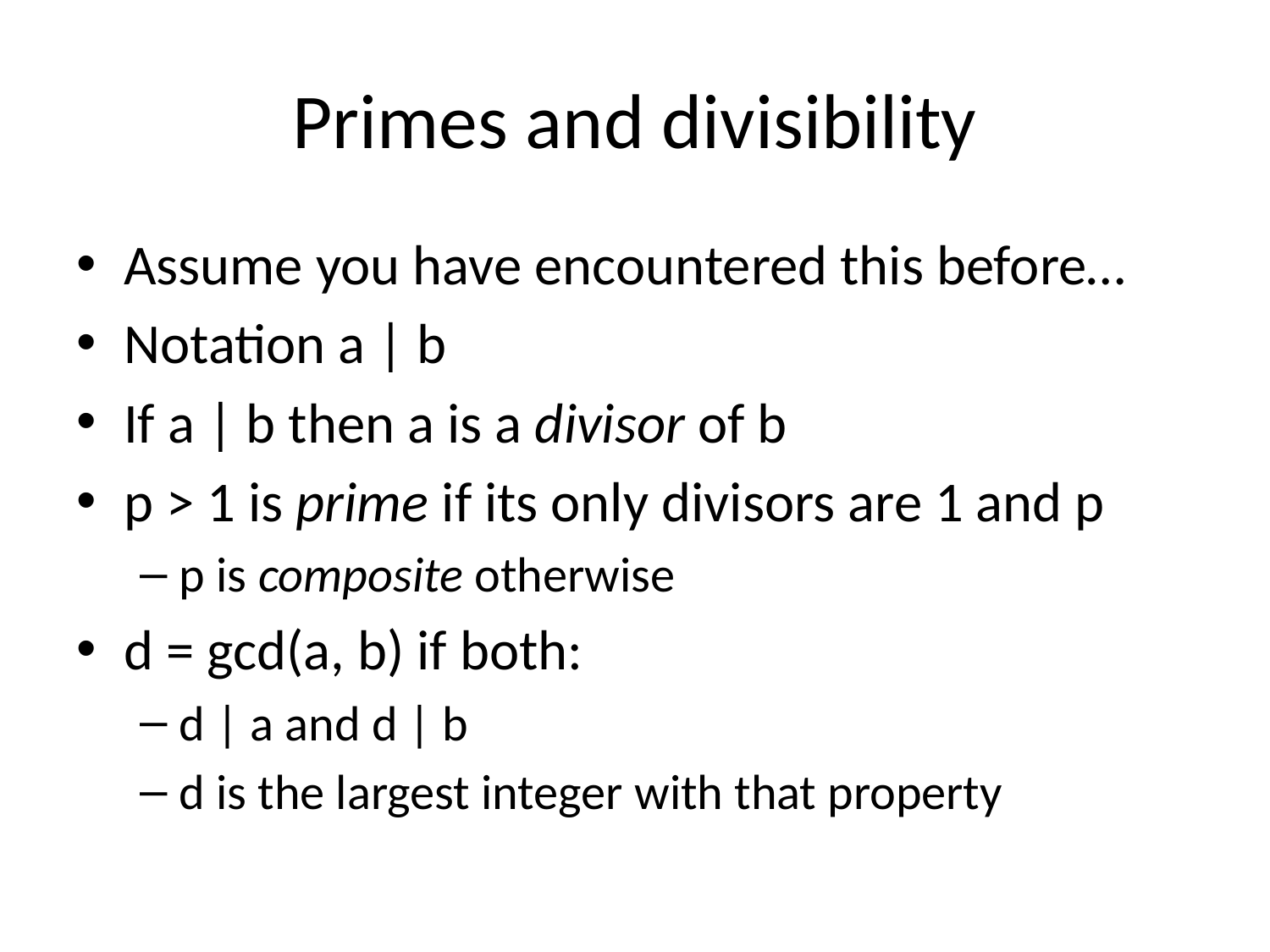

# Primes and divisibility
Assume you have encountered this before…
Notation a | b
If a | b then a is a divisor of b
p > 1 is prime if its only divisors are 1 and p
p is composite otherwise
d = gcd(a, b) if both:
d | a and d | b
d is the largest integer with that property